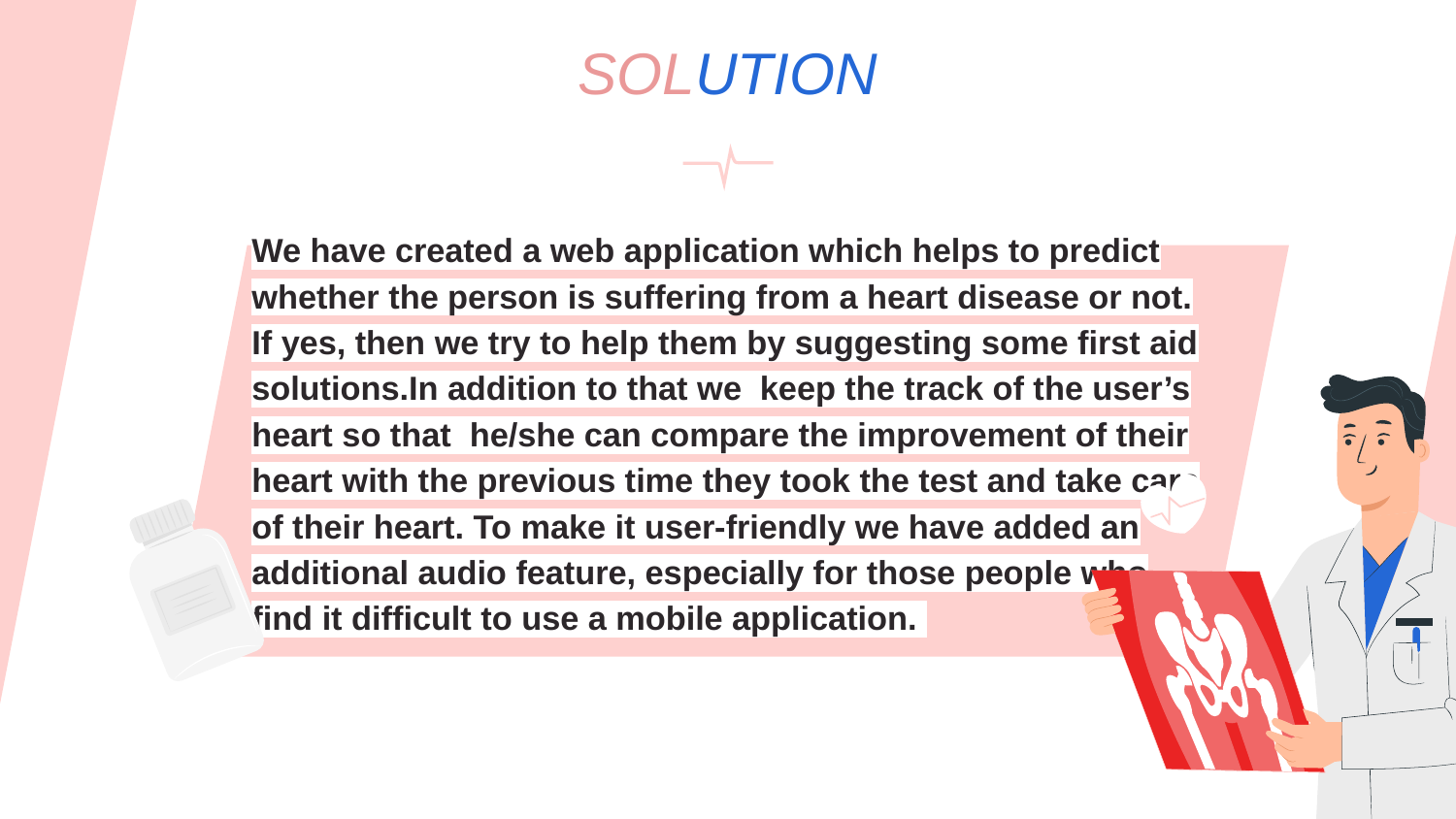

# SOLUTION

We have created a web application which helps to predict whether the person is suffering from a heart disease or not. If yes, then we try to help them by suggesting some first aid solutions.In addition to that we  keep the track of the user’s heart so that  he/she can compare the improvement of their heart with the previous time they took the test and take care of their heart. To make it user-friendly we have added an additional audio feature, especially for those people who find it difficult to use a mobile application.